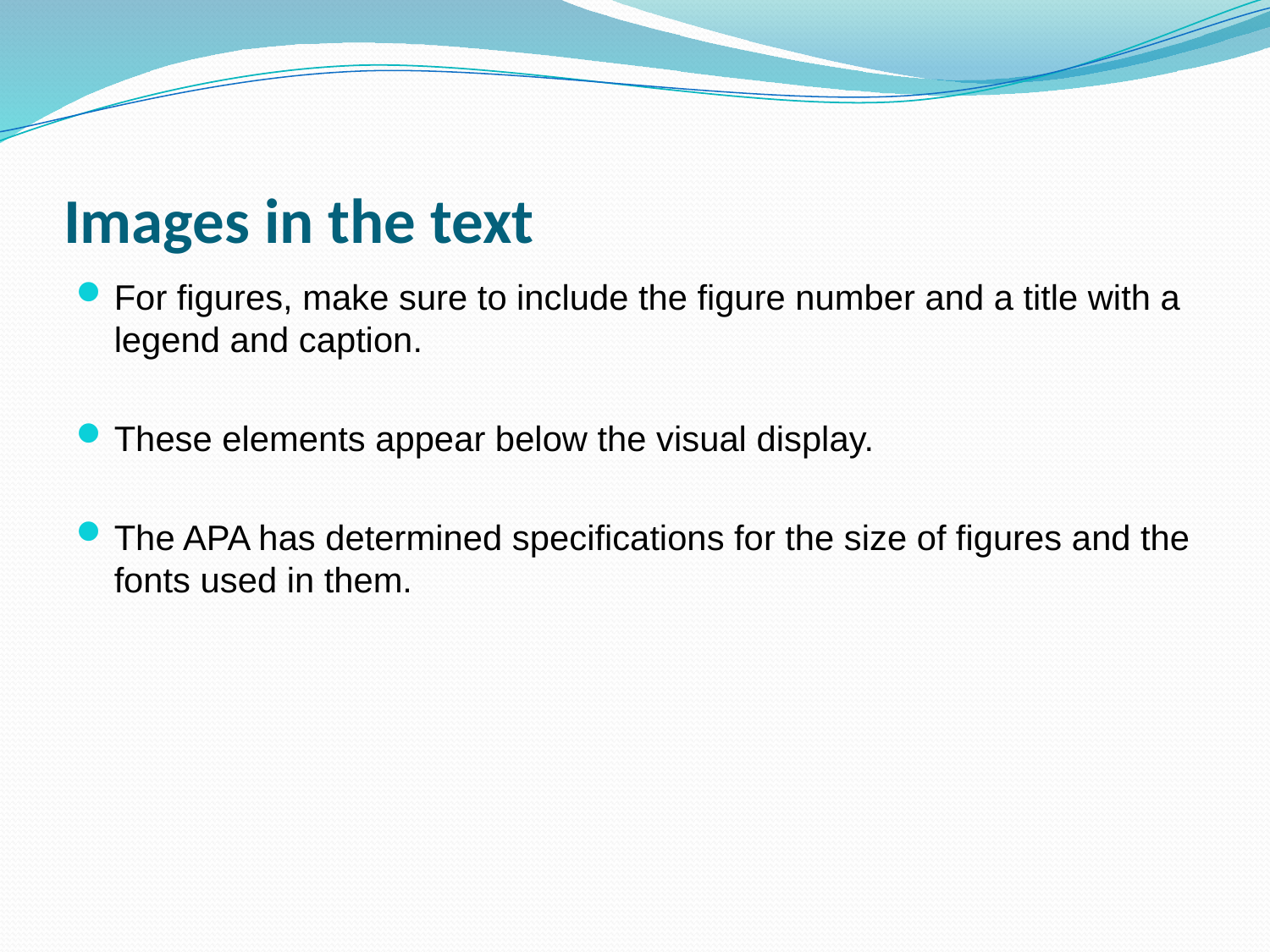

# Images in the text
For figures, make sure to include the figure number and a title with a legend and caption.

These elements appear below the visual display.

The APA has determined specifications for the size of figures and the fonts used in them.